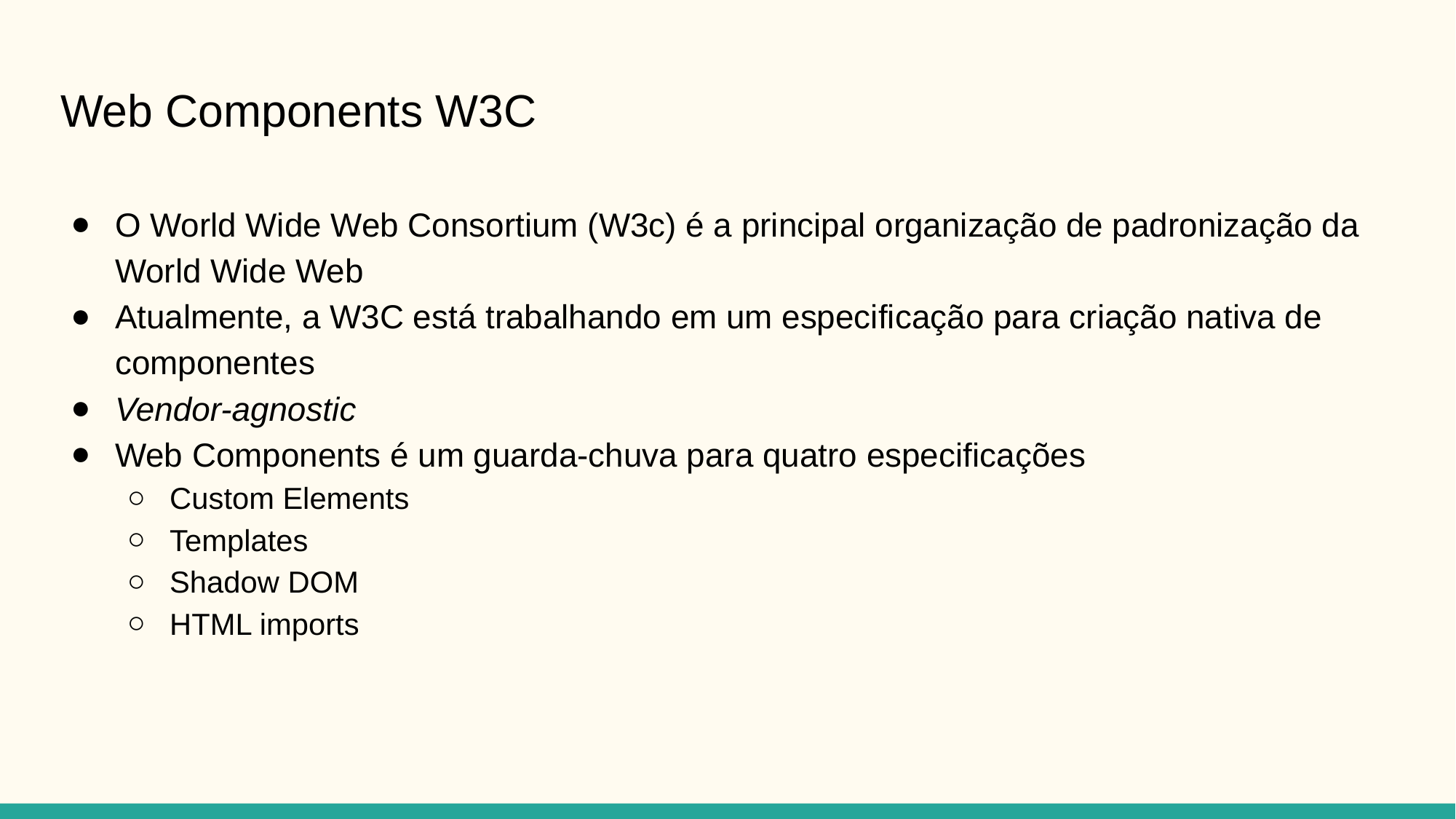

# Web Components W3C

O World Wide Web Consortium (W3c) é a principal organização de padronização da World Wide Web
Atualmente, a W3C está trabalhando em um especificação para criação nativa de componentes
Vendor-agnostic
Web Components é um guarda-chuva para quatro especificações
Custom Elements
Templates
Shadow DOM
HTML imports